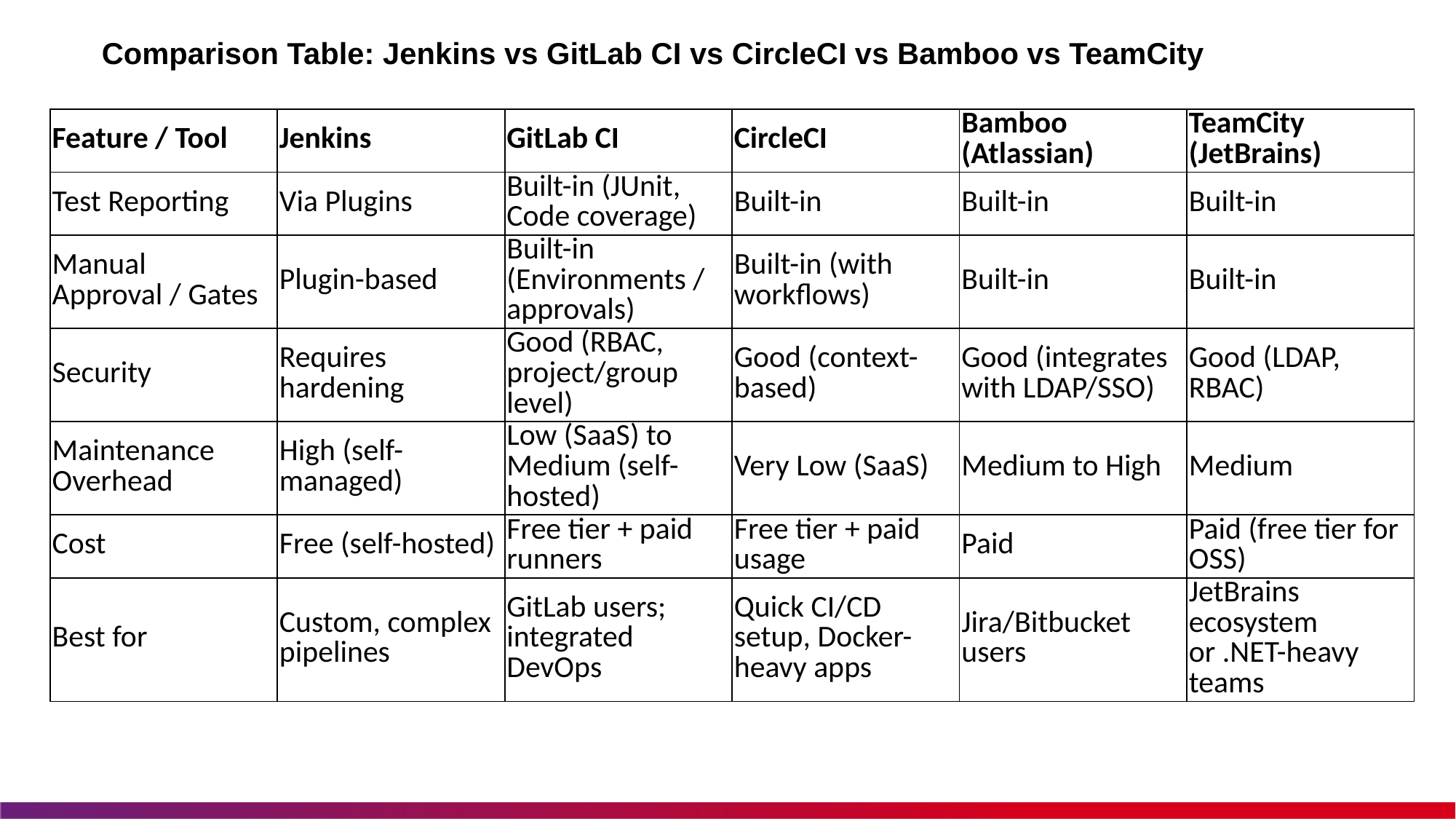

Comparison Table: Jenkins vs GitLab CI vs CircleCI vs Bamboo vs TeamCity
| Feature / Tool | Jenkins | GitLab CI | CircleCI | Bamboo (Atlassian) | TeamCity (JetBrains) |
| --- | --- | --- | --- | --- | --- |
| Test Reporting | Via Plugins | Built-in (JUnit, Code coverage) | Built-in | Built-in | Built-in |
| Manual Approval / Gates | Plugin-based | Built-in (Environments / approvals) | Built-in (with workflows) | Built-in | Built-in |
| Security | Requires hardening | Good (RBAC, project/group level) | Good (context-based) | Good (integrates with LDAP/SSO) | Good (LDAP, RBAC) |
| Maintenance Overhead | High (self-managed) | Low (SaaS) to Medium (self-hosted) | Very Low (SaaS) | Medium to High | Medium |
| Cost | Free (self-hosted) | Free tier + paid runners | Free tier + paid usage | Paid | Paid (free tier for OSS) |
| Best for | Custom, complex pipelines | GitLab users; integrated DevOps | Quick CI/CD setup, Docker-heavy apps | Jira/Bitbucket users | JetBrains ecosystem or .NET-heavy teams |